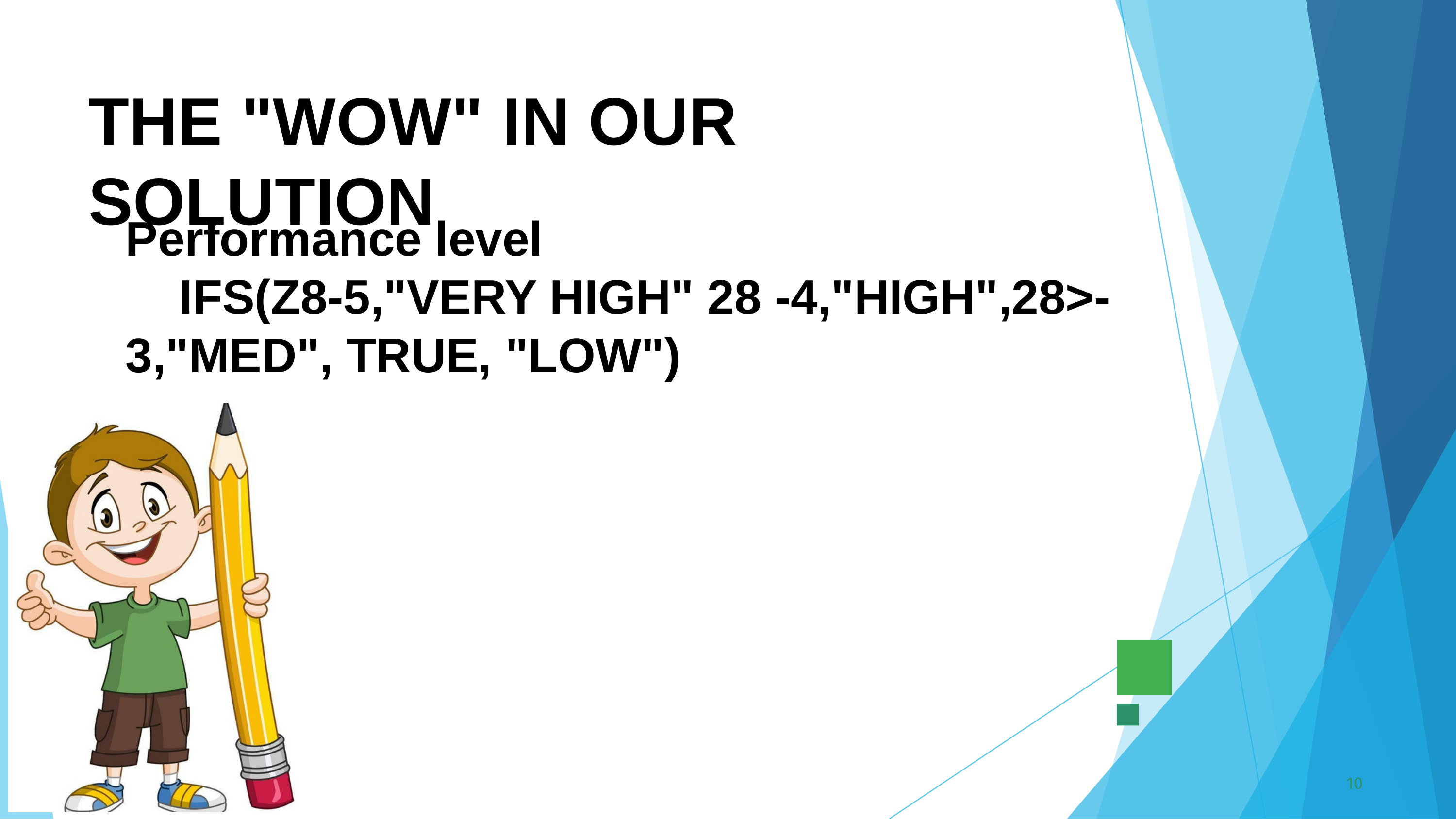

THE "WOW" IN OUR SOLUTION
Performance level                                                         IFS(Z8-5,"VERY HIGH" 28 -4,"HIGH",28>-3,"MED", TRUE, "LOW")

10
3/21/2024  Annual Review